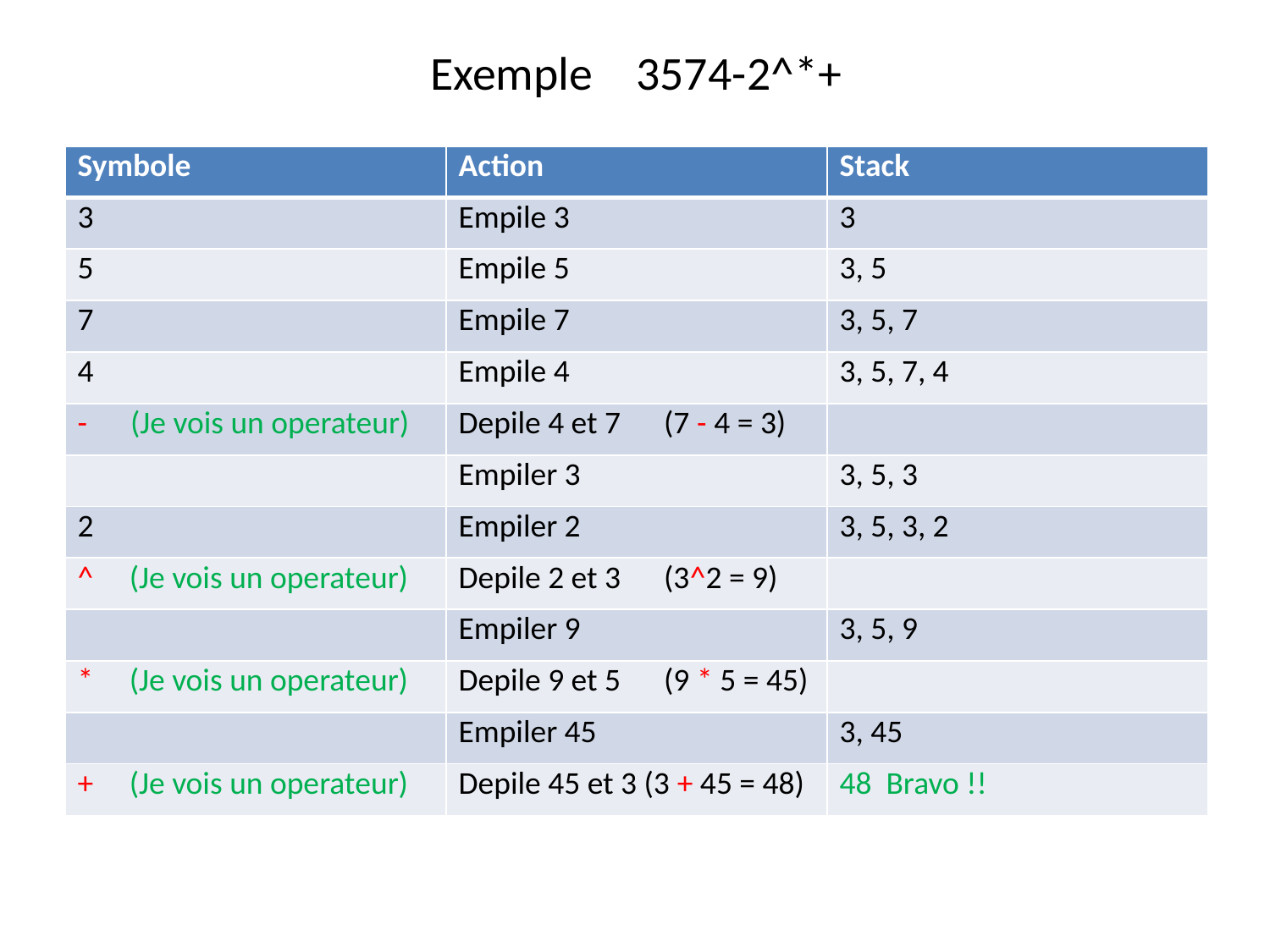

# Exemple    3574-2^*+
| Symbole | Action | Stack |
| --- | --- | --- |
| 3 | Empile 3 | 3 |
| 5 | Empile 5 | 3, 5 |
| 7 | Empile 7 | 3, 5, 7 |
| 4 | Empile 4 | 3, 5, 7, 4 |
| - (Je vois un operateur) | Depile 4 et 7 (7 - 4 = 3) |  |
|  | Empiler 3 | 3, 5, 3 |
| 2 | Empiler 2 | 3, 5, 3, 2 |
| ^ (Je vois un operateur) | Depile 2 et 3 (3^2 = 9) |  |
|  | Empiler 9 | 3, 5, 9 |
| \* (Je vois un operateur) | Depile 9 et 5 (9 \* 5 = 45) |  |
|  | Empiler 45 | 3, 45 |
| + (Je vois un operateur) | Depile 45 et 3 (3 + 45 = 48) | 48 Bravo !! |